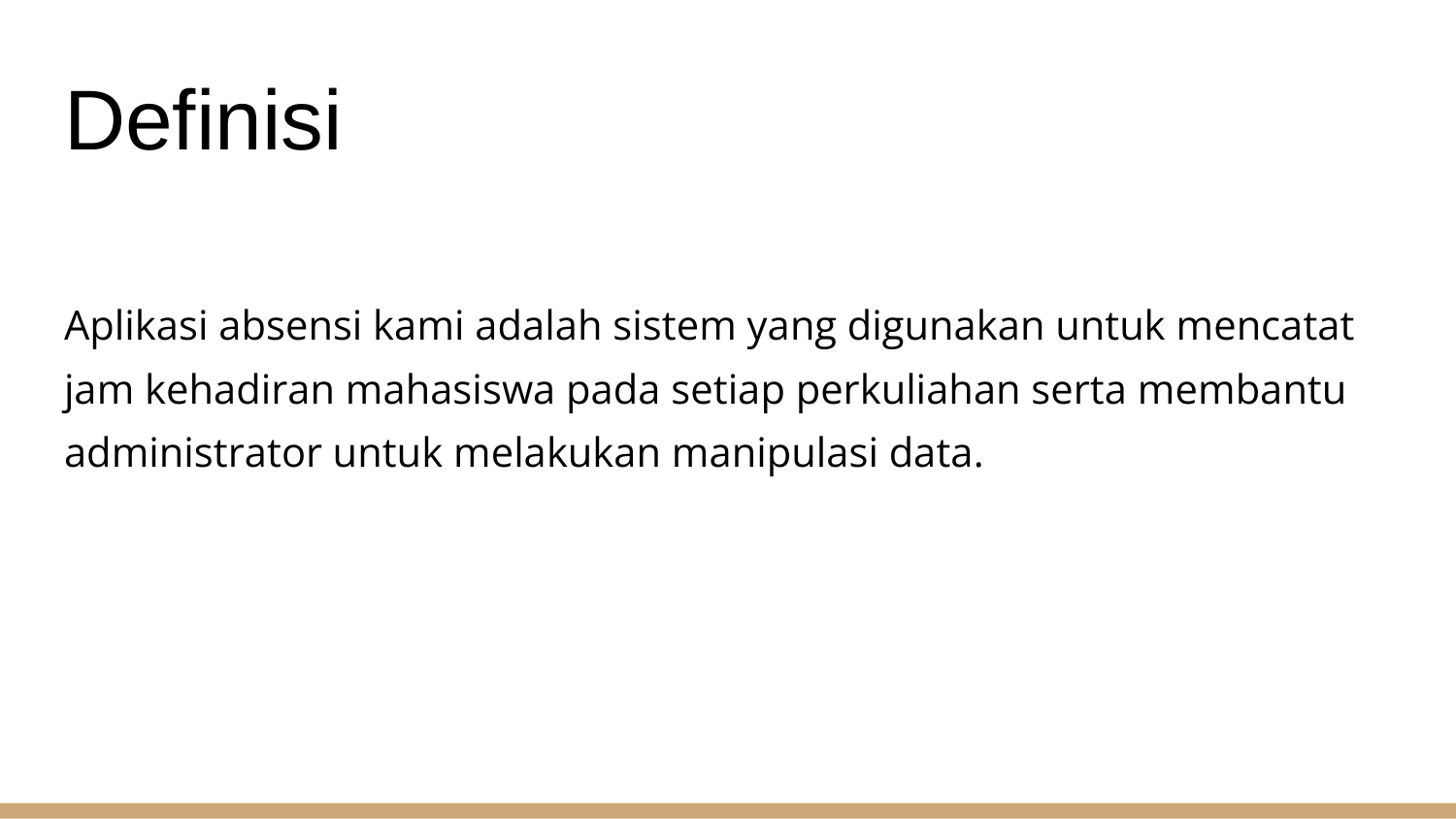

# Definisi

Aplikasi absensi kami adalah sistem yang digunakan untuk mencatat jam kehadiran mahasiswa pada setiap perkuliahan serta membantu administrator untuk melakukan manipulasi data.